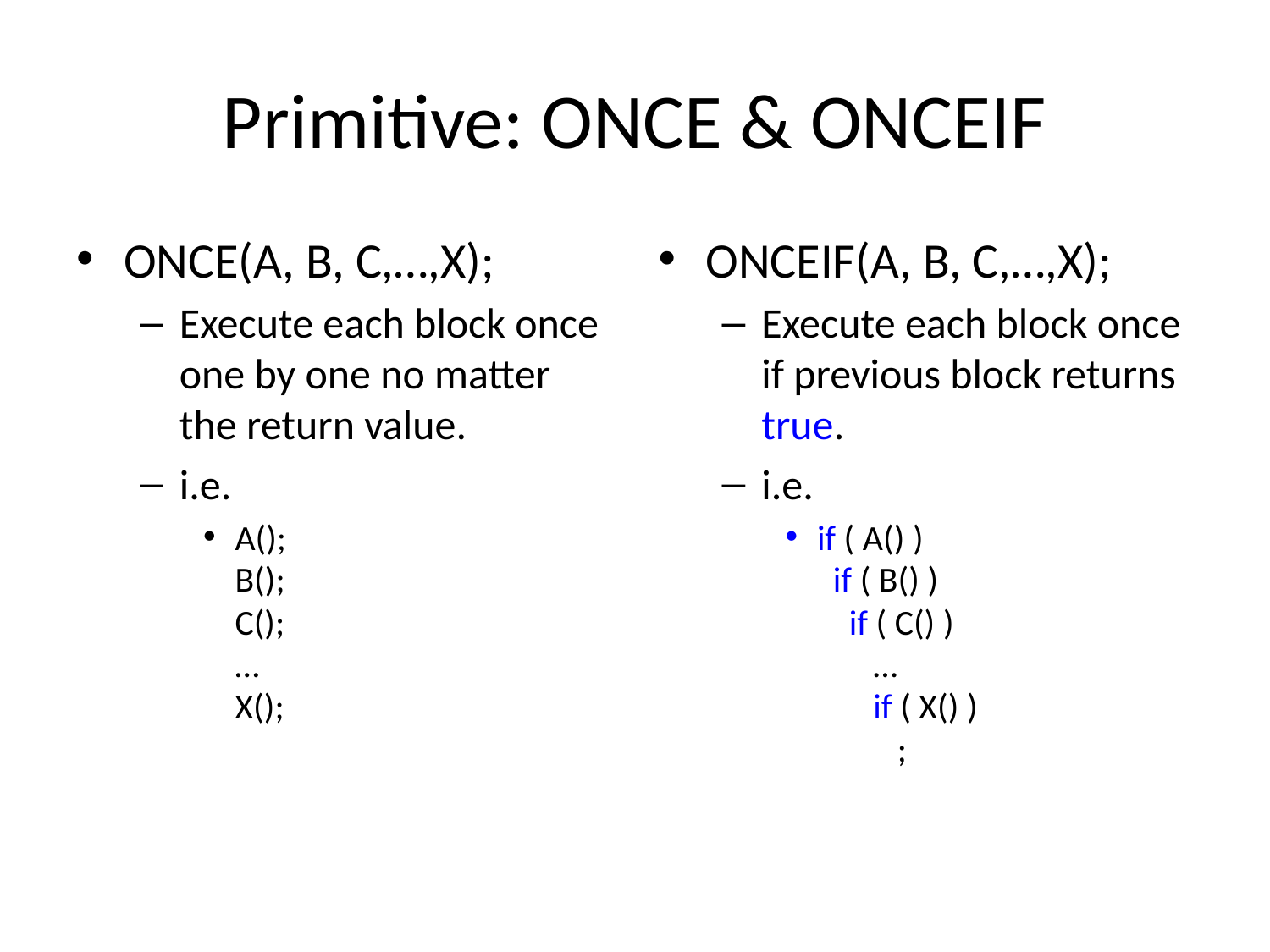

# Primitive: ONCE & ONCEIF
ONCE(A, B, C,…,X);
Execute each block once one by one no matter the return value.
i.e.
A();
B();
C();
…
X();

ONCEIF(A, B, C,…,X);
Execute each block once if previous block returns true.
i.e.
if ( A() )
  if ( B() )
    if ( C() )
       …
       if ( X() )
          ;